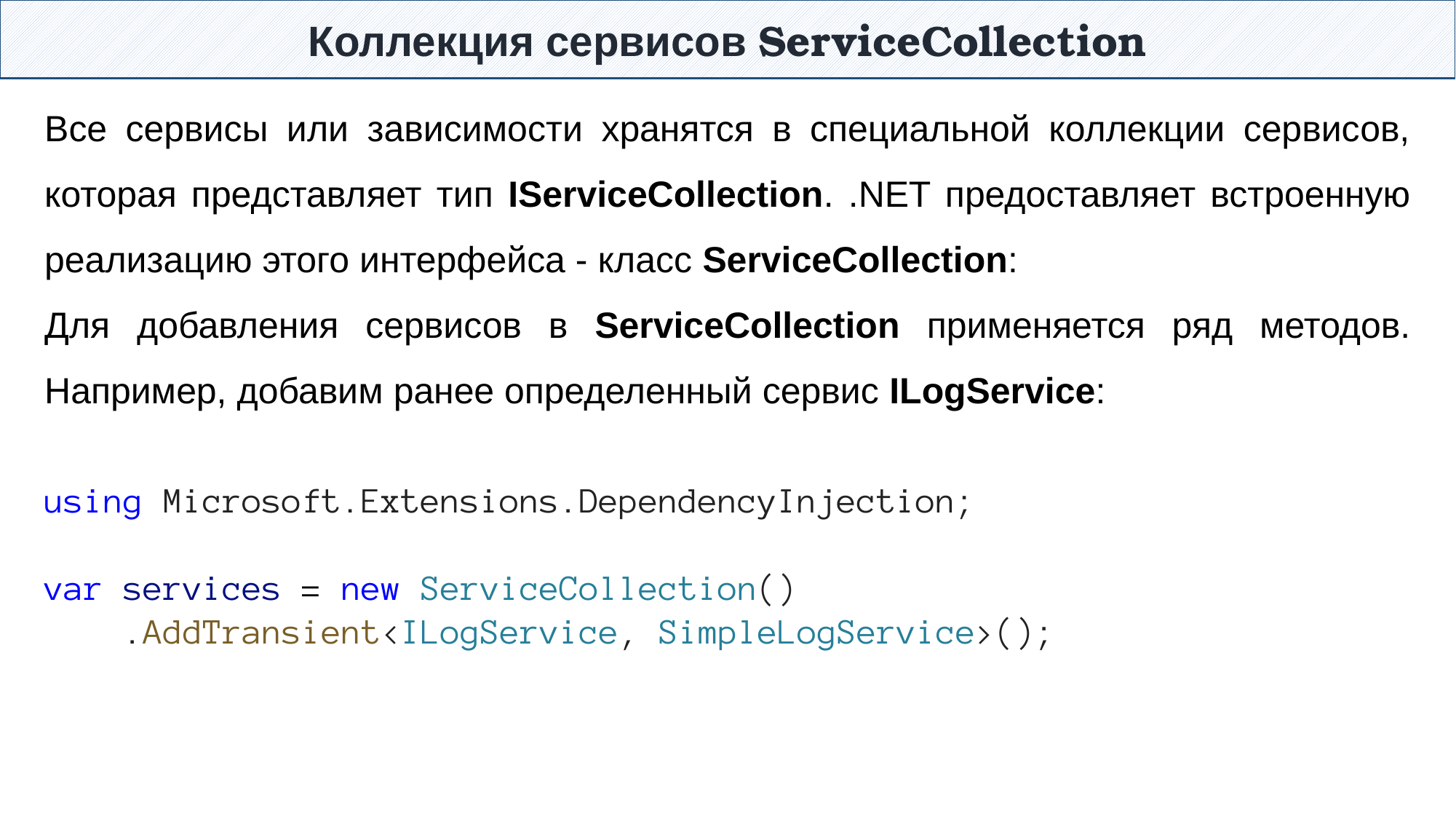

Коллекция сервисов ServiceCollection
Все сервисы или зависимости хранятся в специальной коллекции сервисов, которая представляет тип IServiceCollection. .NET предоставляет встроенную реализацию этого интерфейса - класс ServiceCollection:
Для добавления сервисов в ServiceCollection применяется ряд методов. Например, добавим ранее определенный сервис ILogService:

using Microsoft.Extensions.DependencyInjection;

var services = new ServiceCollection()
    .AddTransient<ILogService, SimpleLogService>();